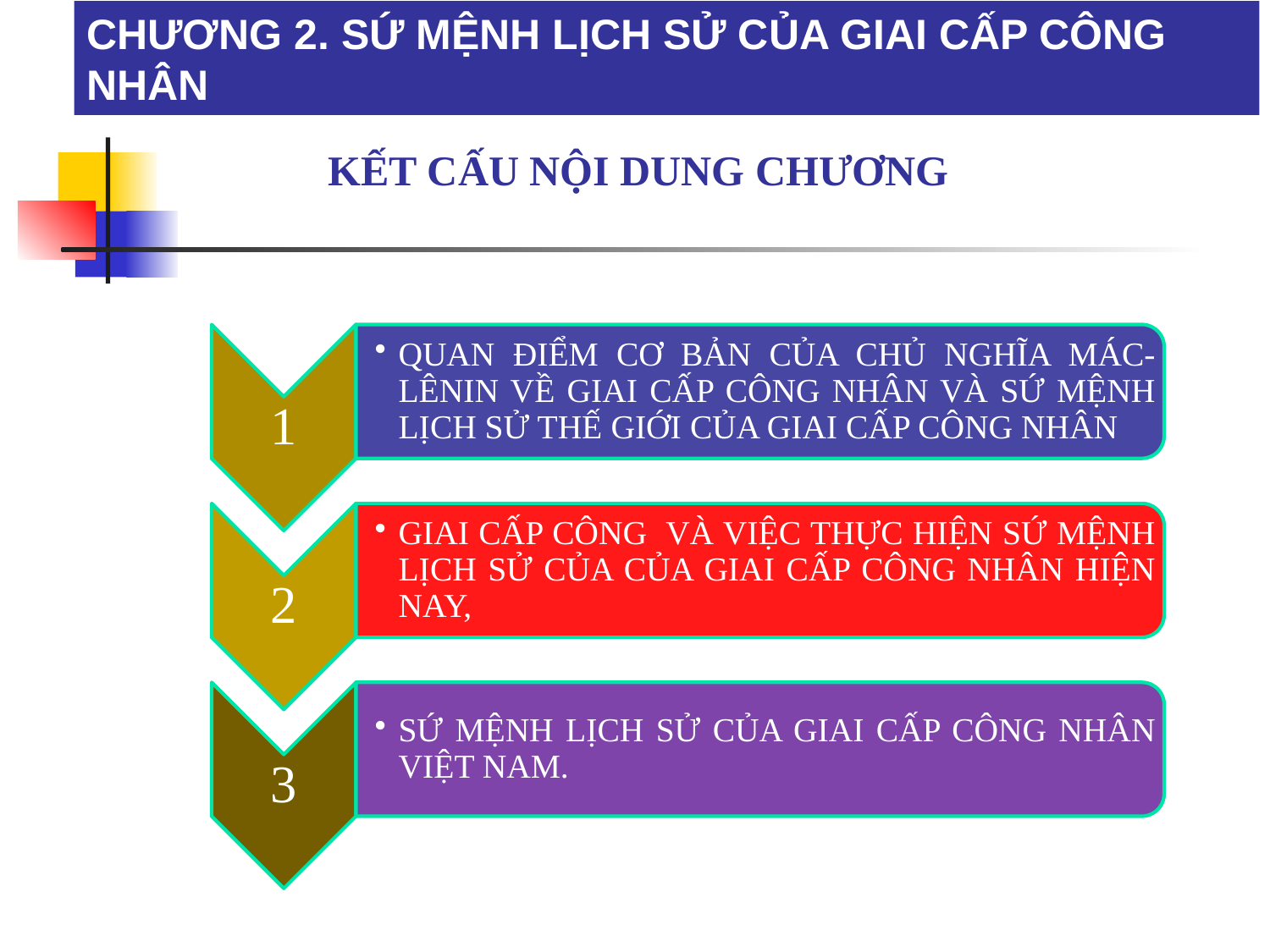

CHƯƠNG 2. SỨ MỆNH LỊCH SỬ CỦA GIAI CẤP CÔNG NHÂN
KẾT CẤU NỘI DUNG CHƯƠNG
1
QUAN ĐIỂM CƠ BẢN CỦA CHỦ NGHĨA MÁC-LÊNIN VỀ GIAI CẤP CÔNG NHÂN VÀ SỨ MỆNH LỊCH SỬ THẾ GIỚI CỦA GIAI CẤP CÔNG NHÂN
2
GIAI CẤP CÔNG  VÀ VIỆC THỰC HIỆN SỨ MỆNH LỊCH SỬ CỦA CỦA GIAI CẤP CÔNG NHÂN HIỆN NAY,
3
SỨ MỆNH LỊCH SỬ CỦA GIAI CẤP CÔNG NHÂN VIỆT NAM.